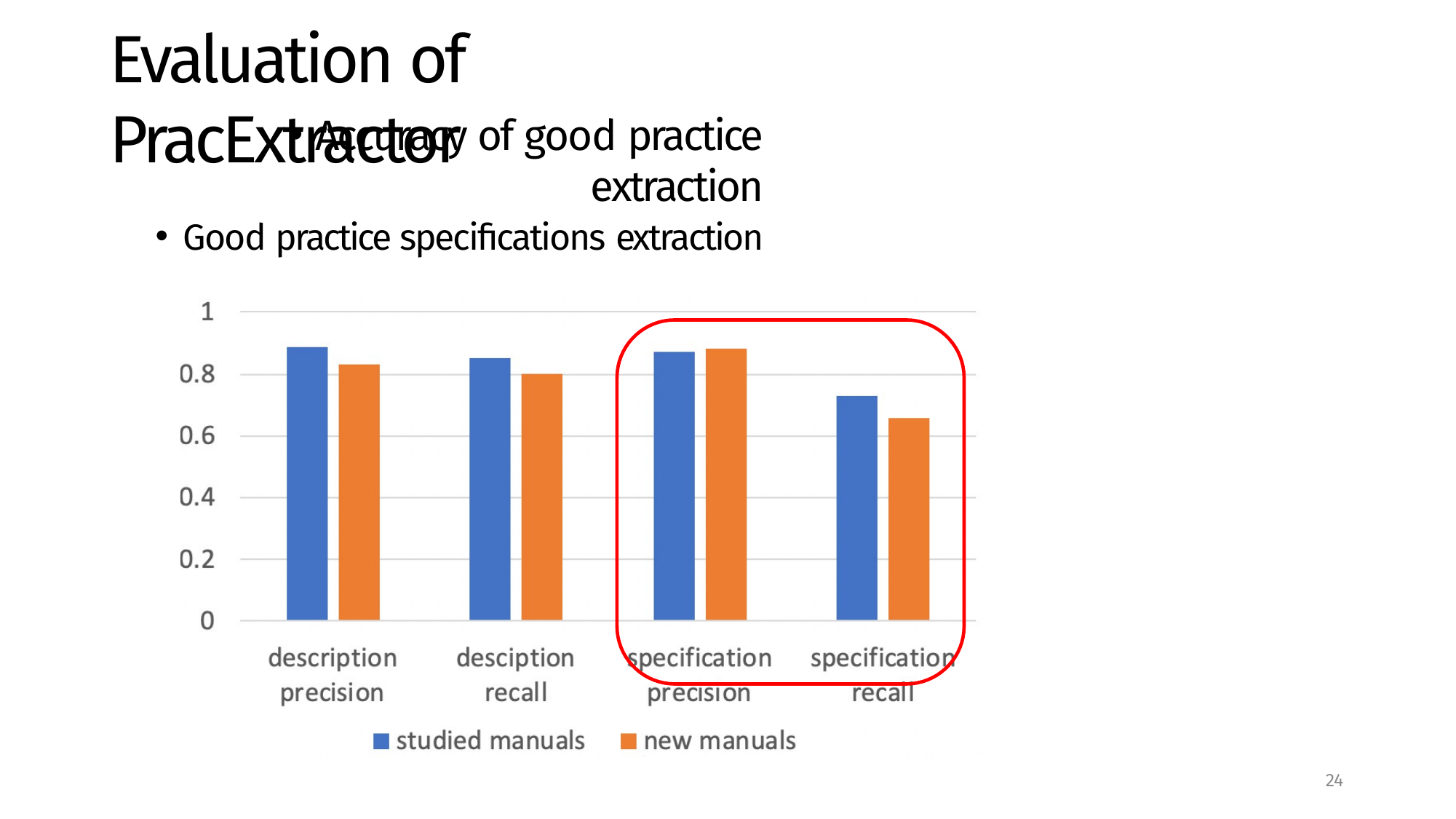

# Evaluation of PracExtractor
Accuracy of good practice extraction
Good practice specifications extraction

24